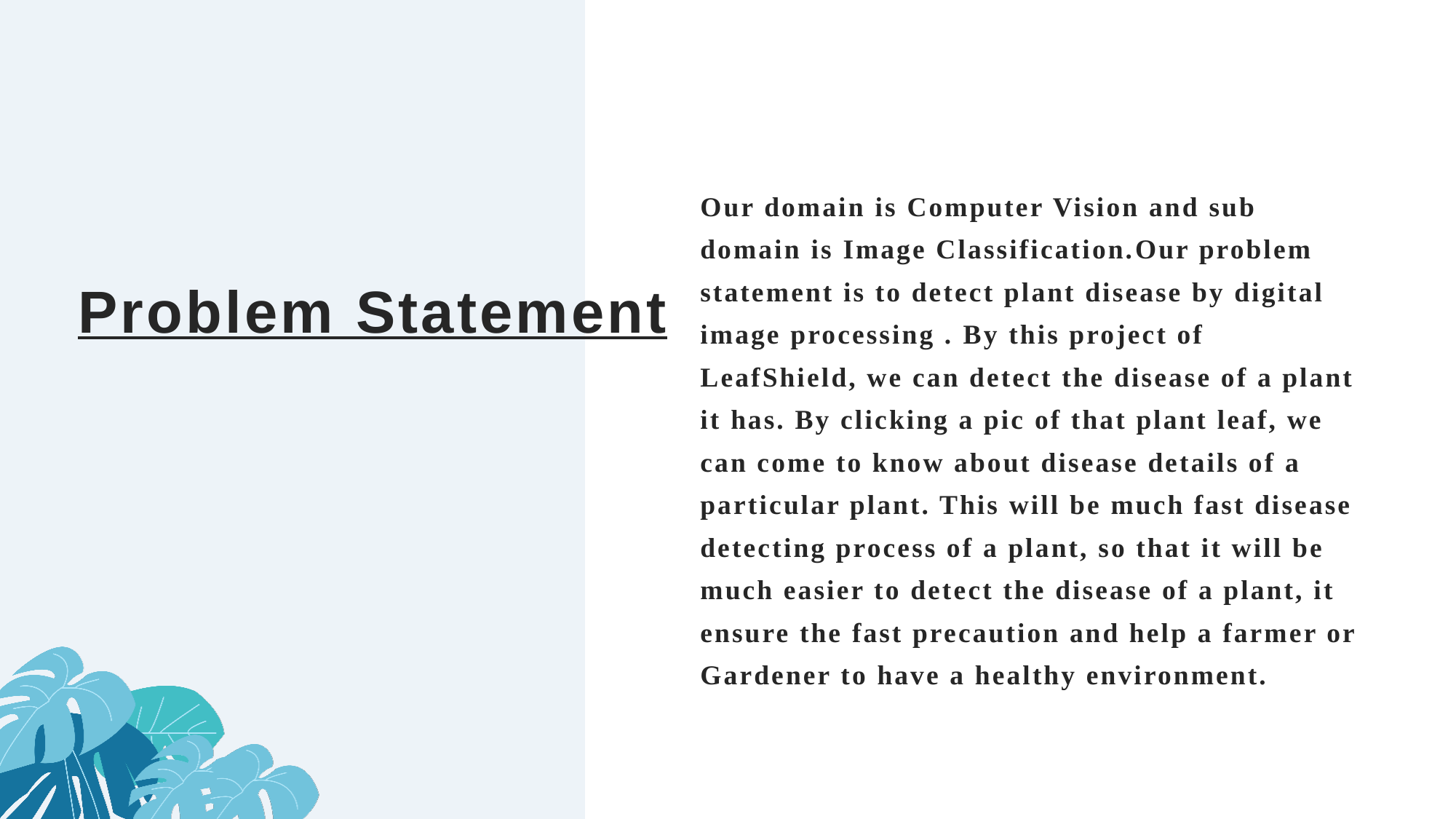

Our domain is Computer Vision and sub domain is Image Classification.Our problem statement is to detect plant disease by digital image processing . By this project of LeafShield, we can detect the disease of a plant it has. By clicking a pic of that plant leaf, we can come to know about disease details of a particular plant. This will be much fast disease detecting process of a plant, so that it will be much easier to detect the disease of a plant, it ensure the fast precaution and help a farmer or Gardener to have a healthy environment.
# Problem Statement